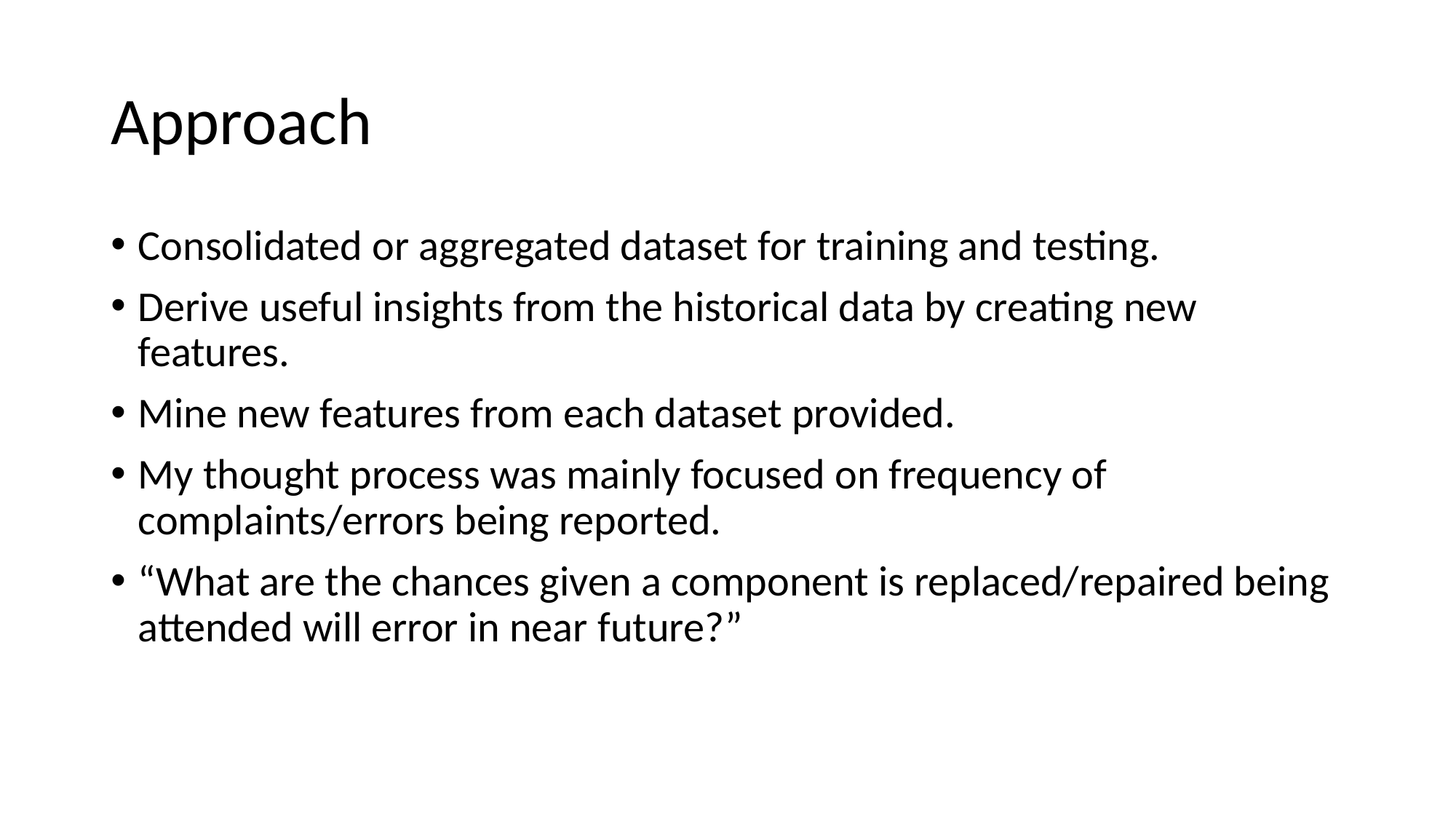

# Approach
Consolidated or aggregated dataset for training and testing.
Derive useful insights from the historical data by creating new features.
Mine new features from each dataset provided.
My thought process was mainly focused on frequency of complaints/errors being reported.
“What are the chances given a component is replaced/repaired being attended will error in near future?”